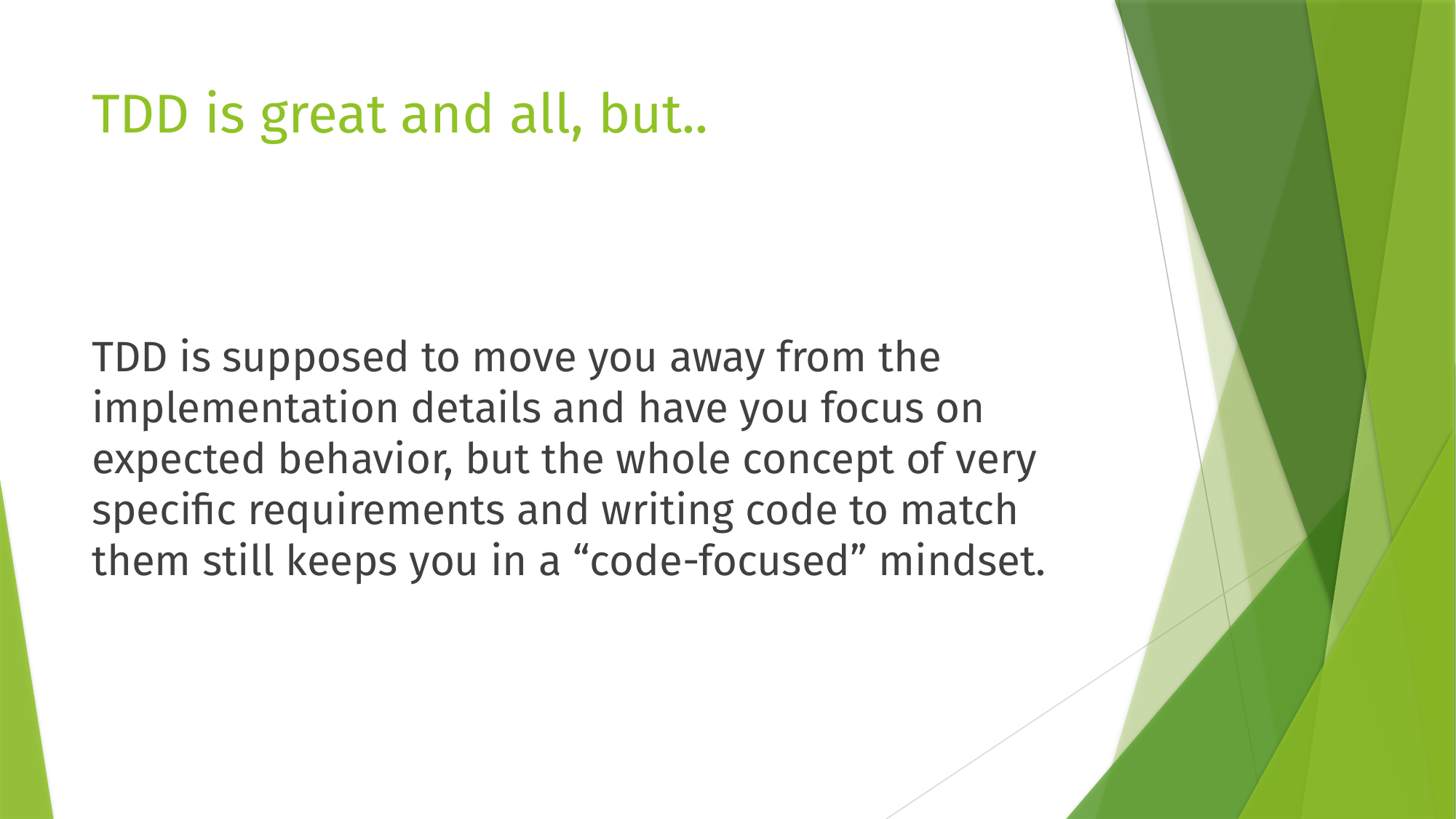

# TDD is great and all, but..

TDD is supposed to move you away from the implementation details and have you focus on expected behavior, but the whole concept of very specific requirements and writing code to match them still keeps you in a “code-focused” mindset.